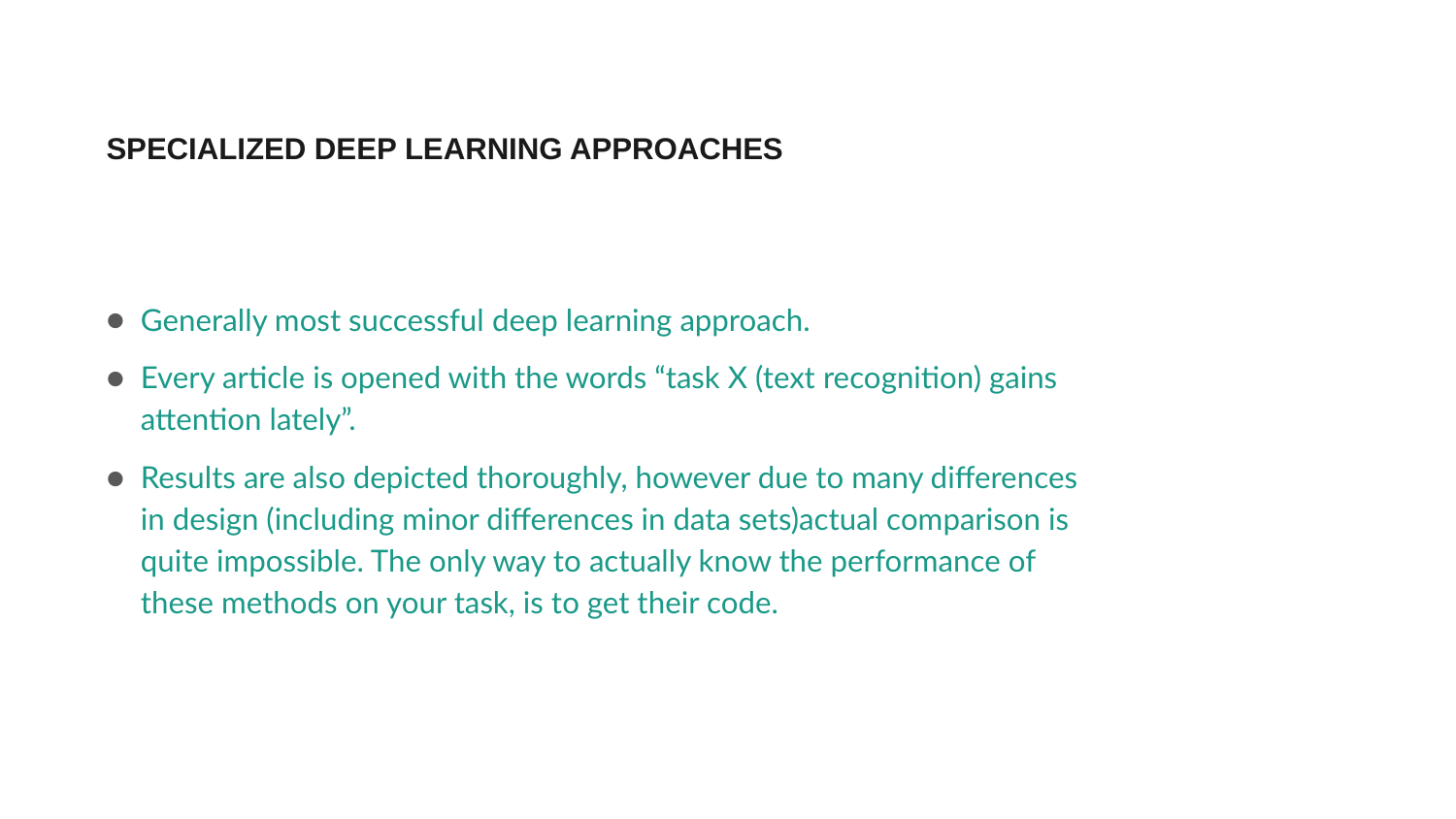

# SPECIALIZED DEEP LEARNING APPROACHES
Generally most successful deep learning approach.
Every article is opened with the words “task X (text recognition) gains attention lately”.
Results are also depicted thoroughly, however due to many differences in design (including minor differences in data sets)actual comparison is quite impossible. The only way to actually know the performance of these methods on your task, is to get their code.